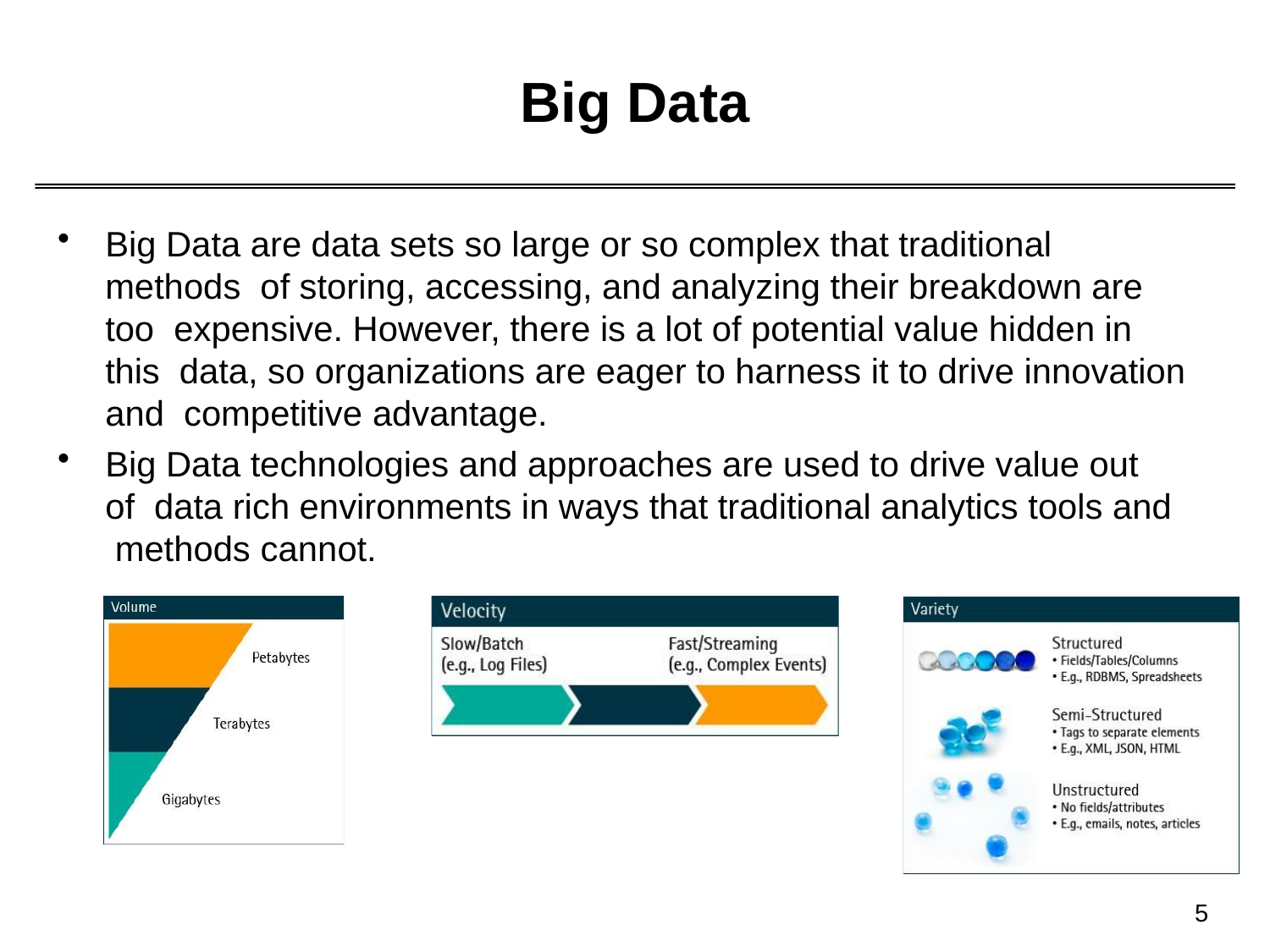

# Big Data
Big Data are data sets so large or so complex that traditional methods  of storing, accessing, and analyzing their breakdown are too  expensive. However, there is a lot of potential value hidden in this  data, so organizations are eager to harness it to drive innovation and  competitive advantage.
Big Data technologies and approaches are used to drive value out of  data rich environments in ways that traditional analytics tools and  methods cannot.

5